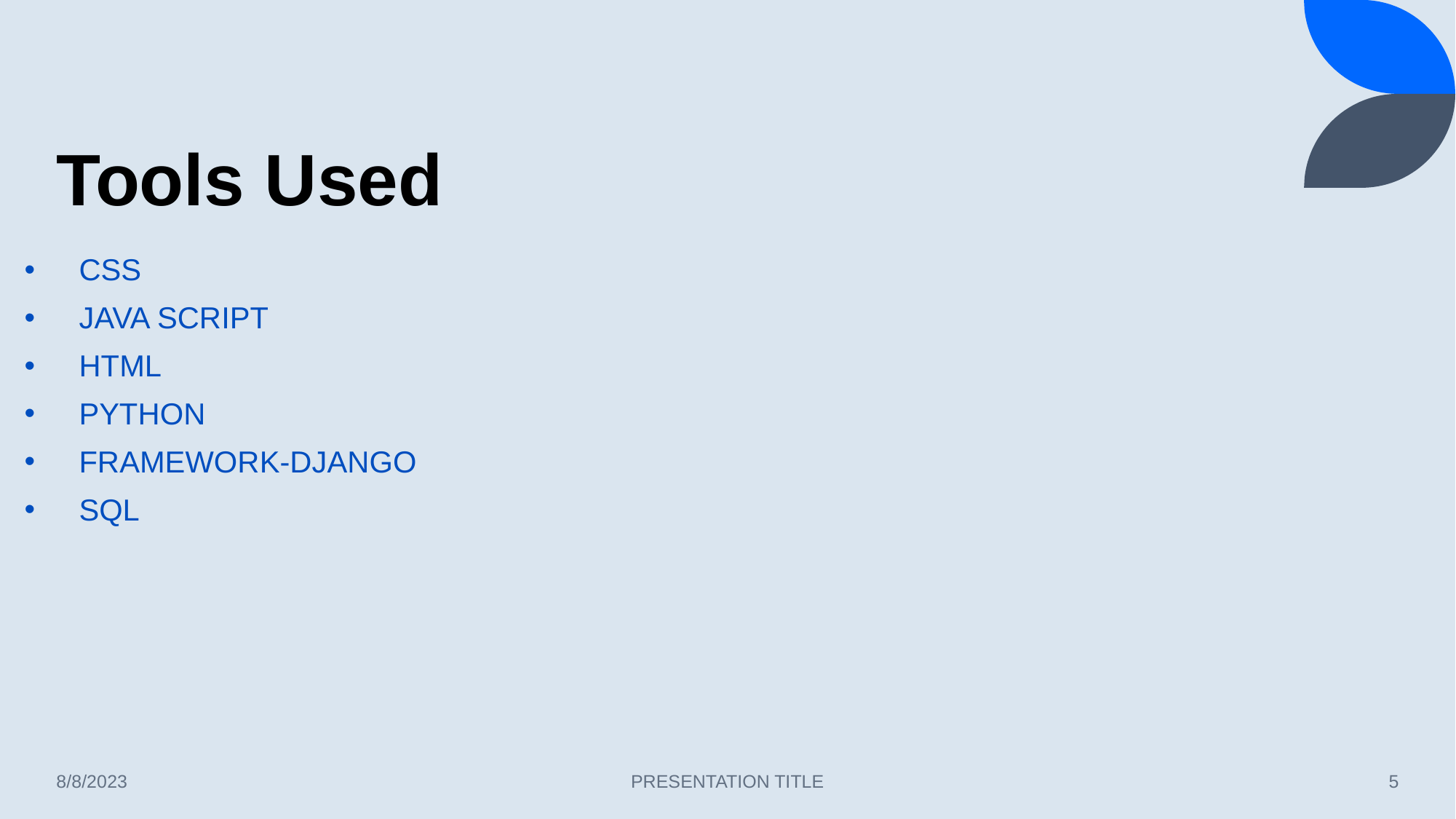

# Tools Used
CSS
JAVA SCRIPT
HTML
PYTHON
FRAMEWORK-DJANGO
SQL

8/8/2023
PRESENTATION TITLE
5